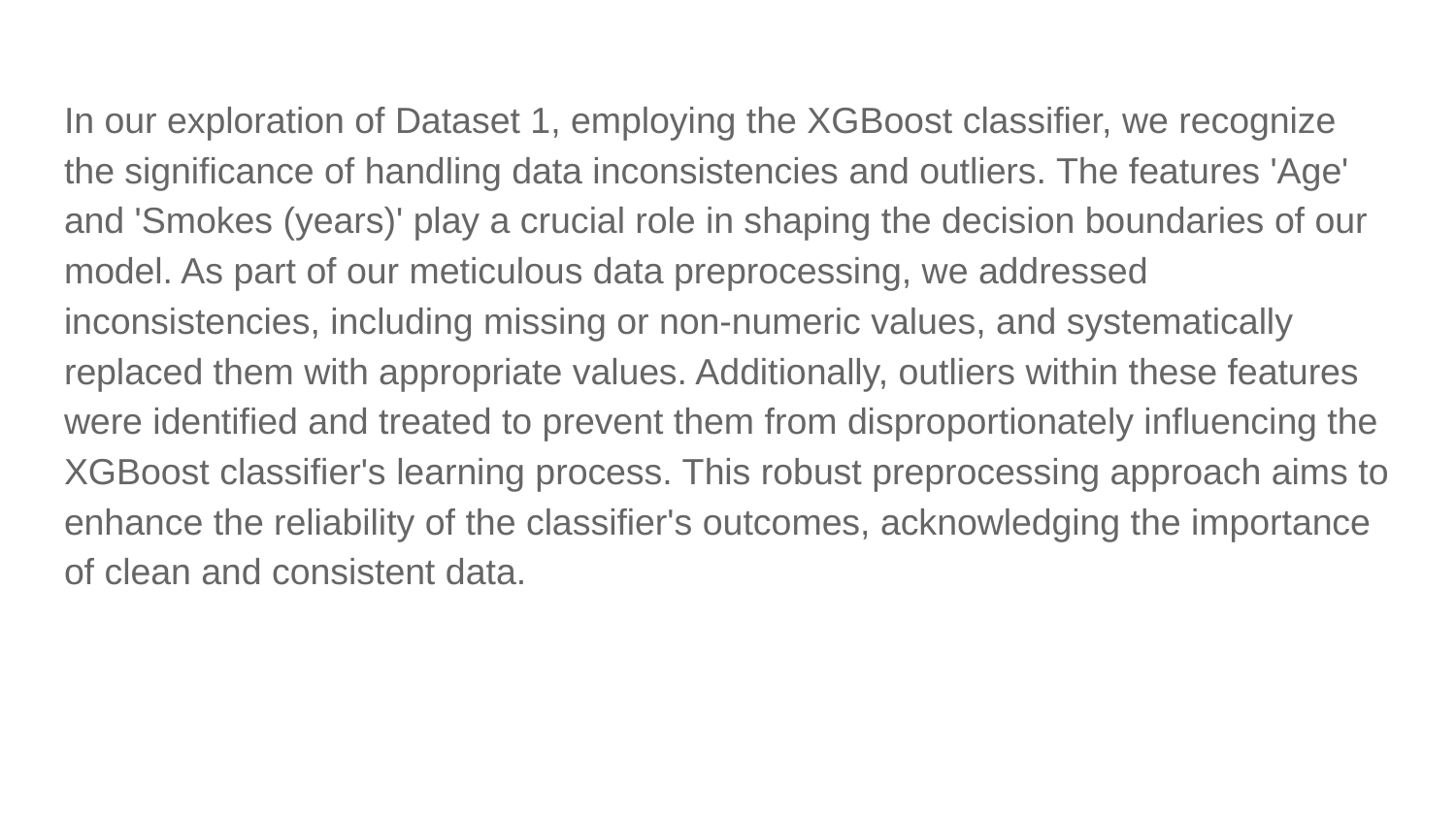

In our exploration of Dataset 1, employing the XGBoost classifier, we recognize the significance of handling data inconsistencies and outliers. The features 'Age' and 'Smokes (years)' play a crucial role in shaping the decision boundaries of our model. As part of our meticulous data preprocessing, we addressed inconsistencies, including missing or non-numeric values, and systematically replaced them with appropriate values. Additionally, outliers within these features were identified and treated to prevent them from disproportionately influencing the XGBoost classifier's learning process. This robust preprocessing approach aims to enhance the reliability of the classifier's outcomes, acknowledging the importance of clean and consistent data.